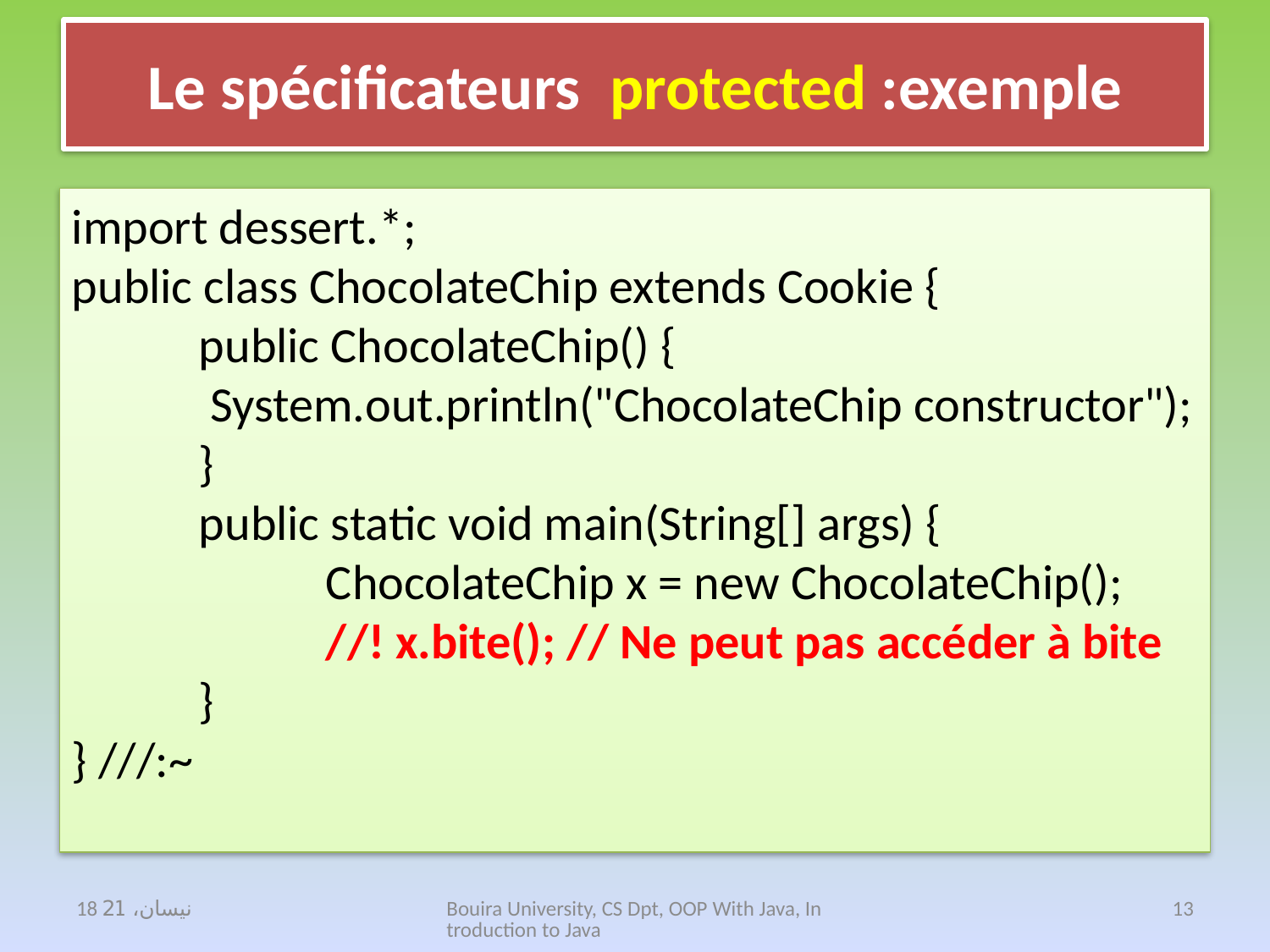

# Le spécificateurs  protected :exemple
import dessert.*;
public class ChocolateChip extends Cookie {
      	public ChocolateChip() {
	 System.out.println("ChocolateChip constructor");
       	}
	public static void main(String[] args) {
		ChocolateChip x = new ChocolateChip();
		//! x.bite(); // Ne peut pas accéder à bite
	}
} ///:~

18 نيسان، 21
Bouira University, CS Dpt, OOP With Java, Introduction to Java
13